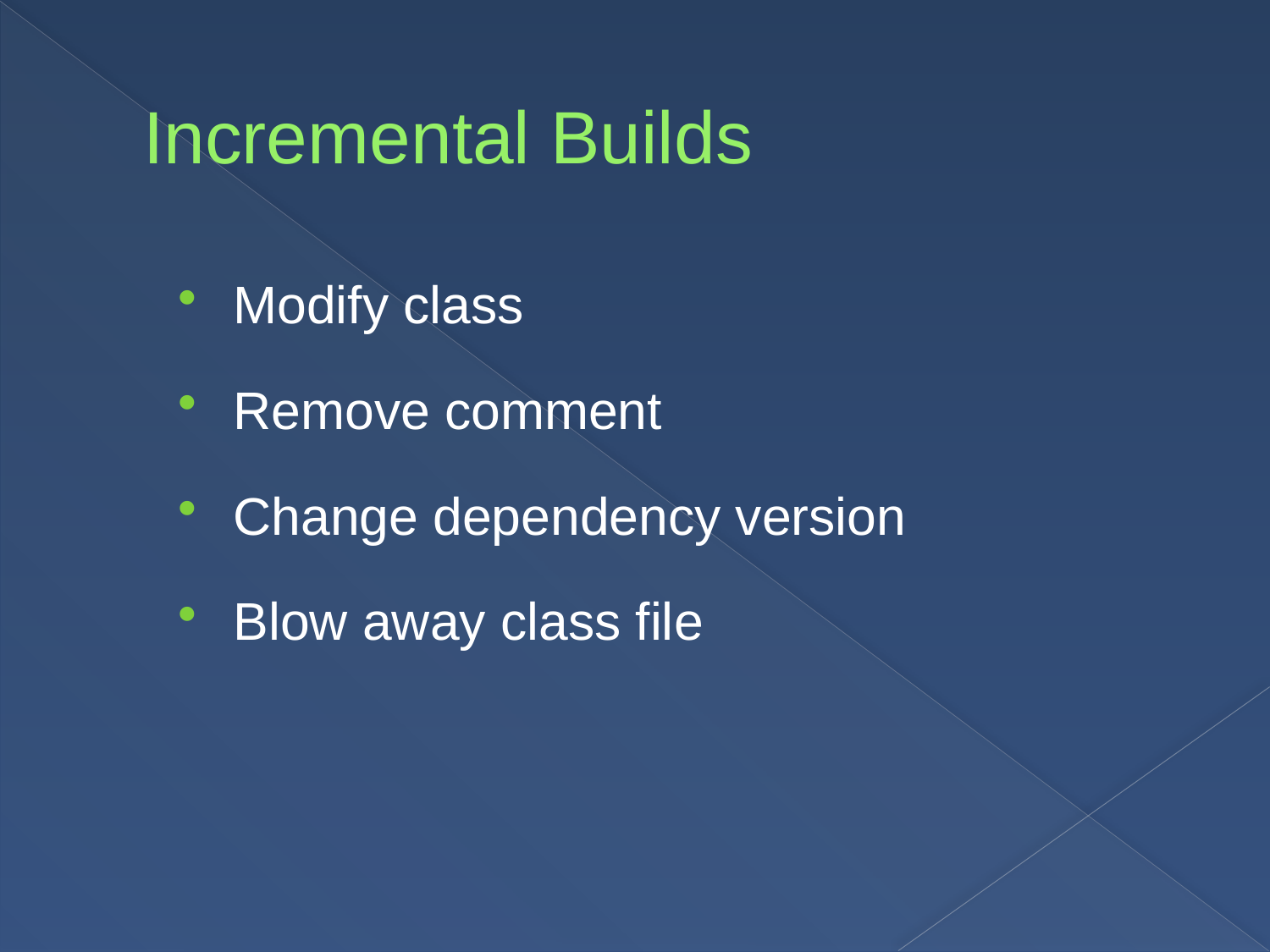

# Incremental Builds
Modify class
Remove comment
Change dependency version
Blow away class file